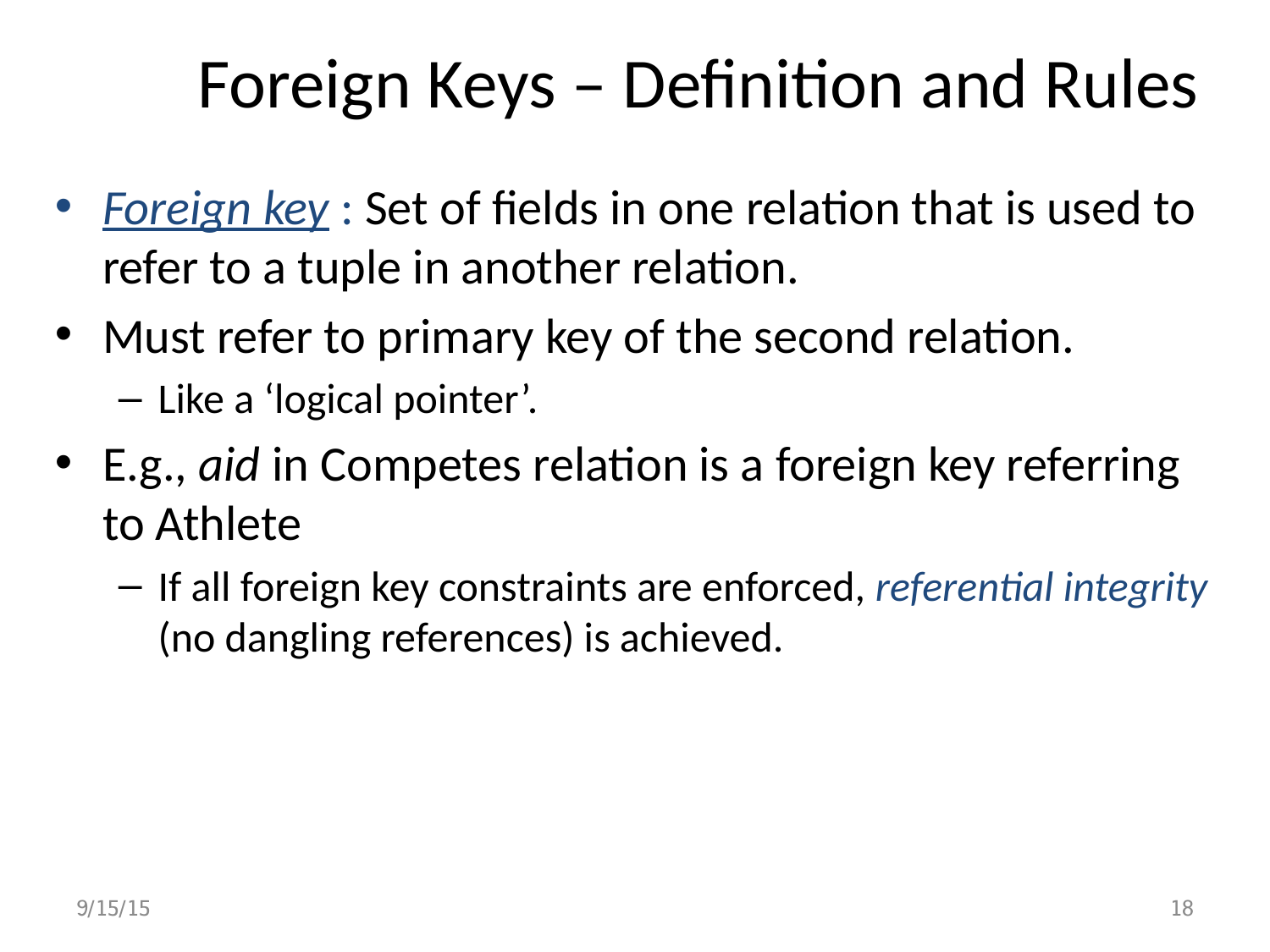

# Foreign Keys – Definition and Rules
Foreign key : Set of fields in one relation that is used to refer to a tuple in another relation.
Must refer to primary key of the second relation.
Like a ‘logical pointer’.
E.g., aid in Competes relation is a foreign key referring to Athlete
If all foreign key constraints are enforced, referential integrity (no dangling references) is achieved.

9/15/15
18